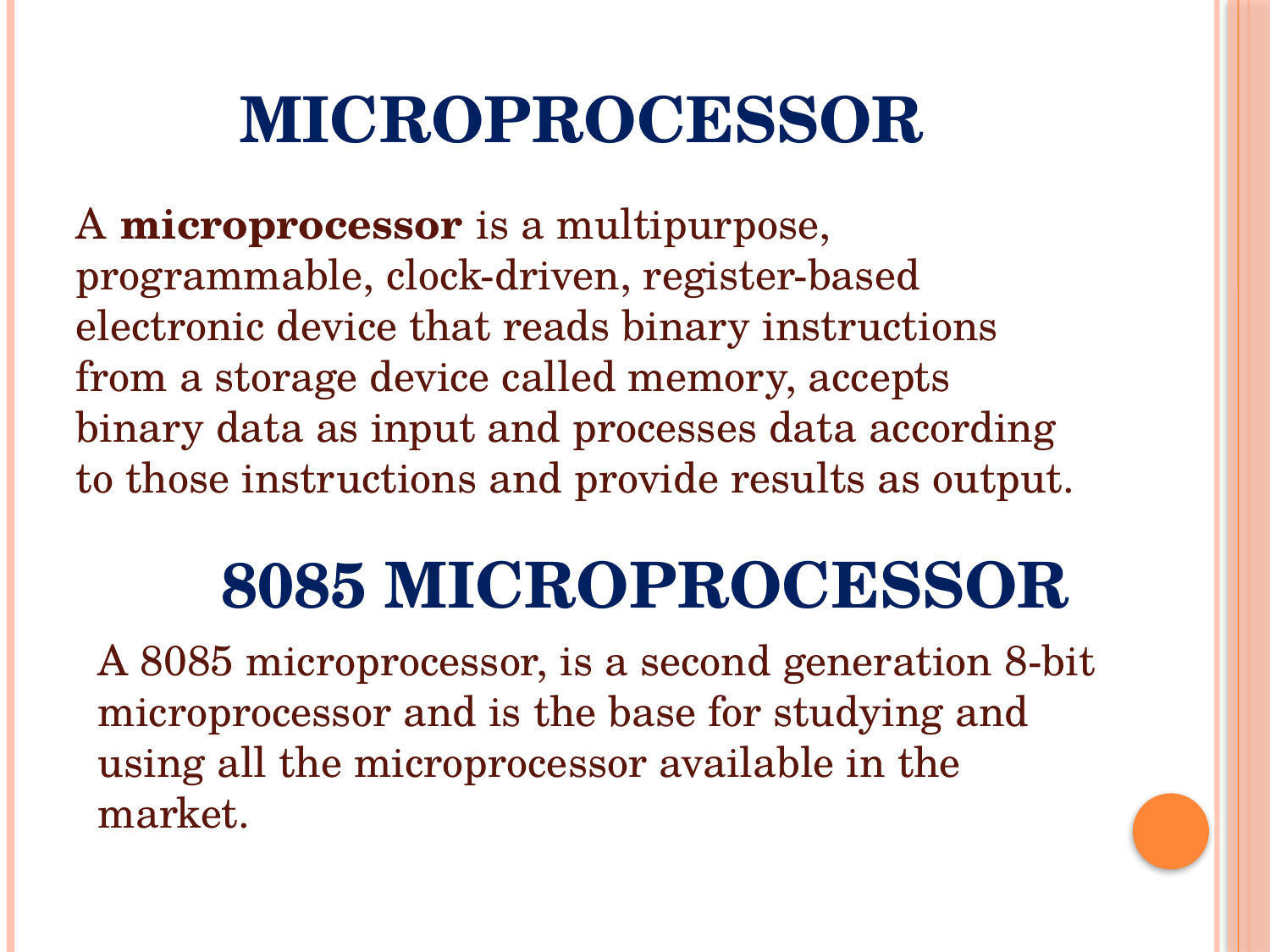

# MICROPROCESSOR
A microprocessor is a multipurpose, programmable, clock-driven, register-based electronic device that reads binary instructions from a storage device called memory, accepts binary data as input and processes data according to those instructions and provide results as output.

8085 MICROPROCESSOR
A 8085 microprocessor, is a second generation 8-bit microprocessor and is the base for studying and using all the microprocessor available in the market.